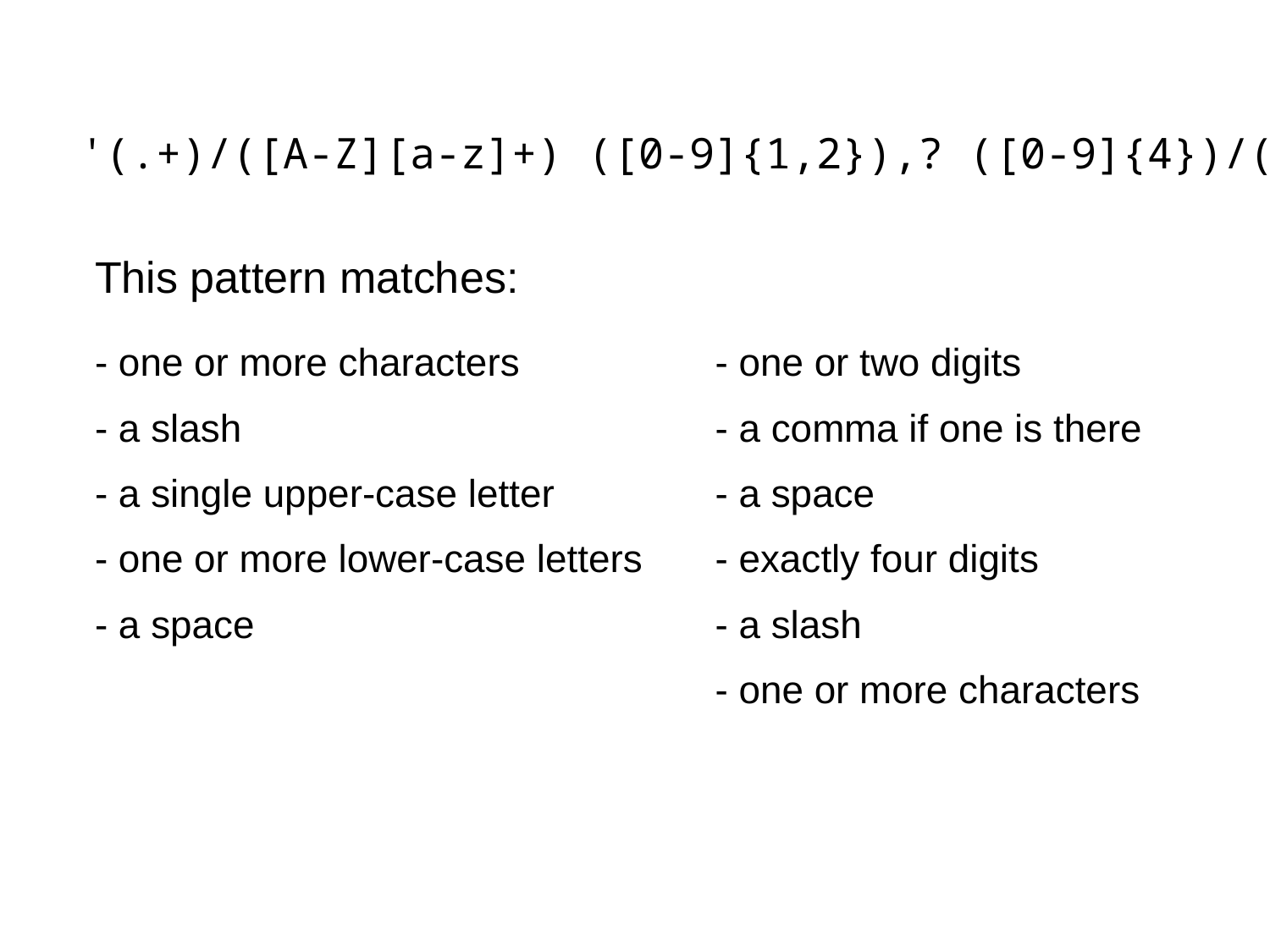

'(.+)/([A-Z][a-z]+) ([0-9]{1,2}),? ([0-9]{4})/(.+)'
| This pattern matches: |  |
| --- | --- |
| - one or more characters - a slash - a single upper-case letter - one or more lower-case letters - a space | - one or two digits - a comma if one is there - a space - exactly four digits - a slash - one or more characters |